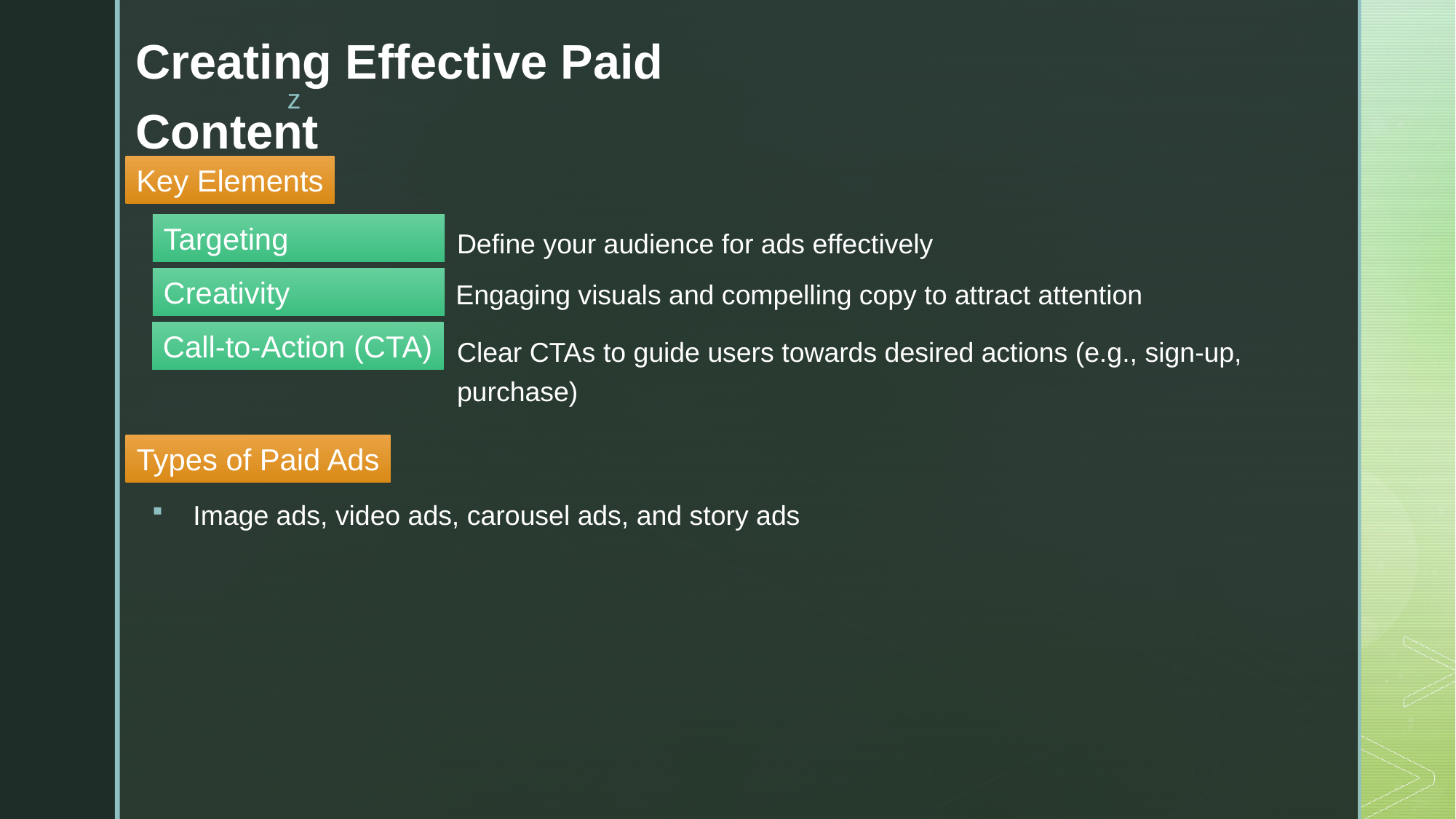

Creating Effective Paid Content
Key Elements
Targeting
Define your audience for ads effectively
Creativity
Engaging visuals and compelling copy to attract attention
Call-to-Action (CTA)
Clear CTAs to guide users towards desired actions (e.g., sign-up, purchase)
Types of Paid Ads
Image ads, video ads, carousel ads, and story ads